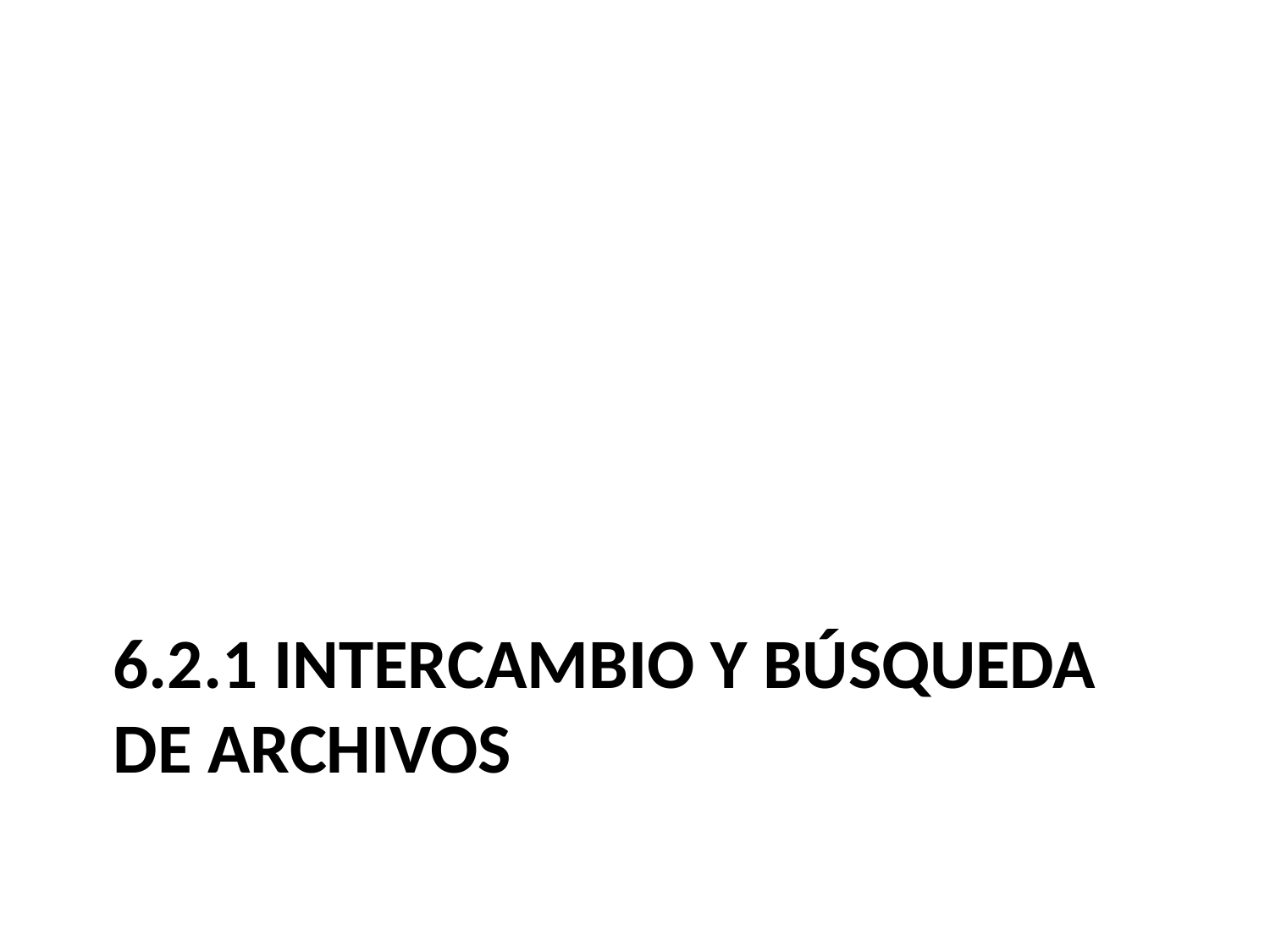

# 6.2.1 Intercambio y búsqueda de archivos